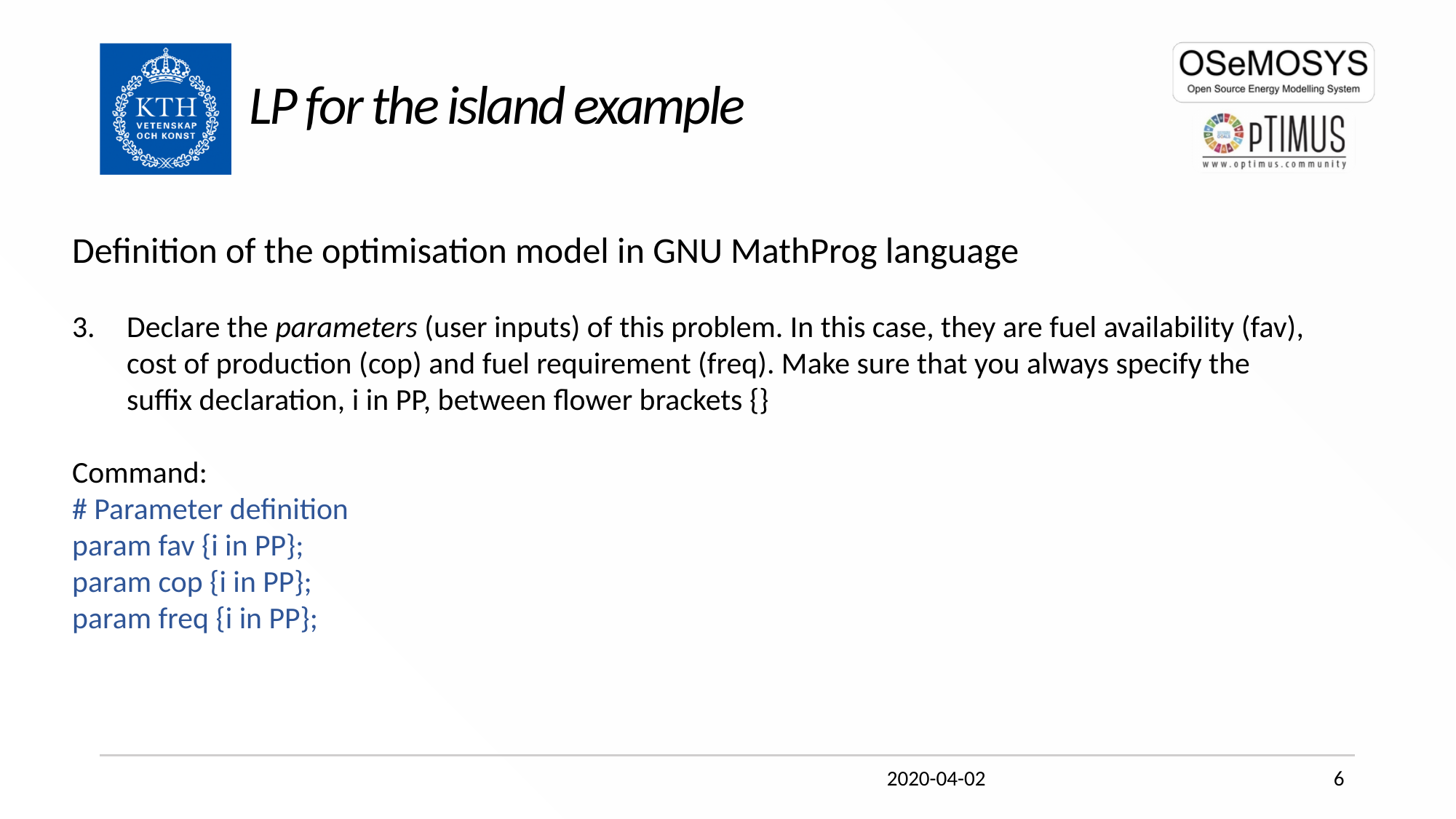

# LP for the island example
Definition of the optimisation model in GNU MathProg language

Declare the parameters (user inputs) of this problem. In this case, they are fuel availability (fav), cost of production (cop) and fuel requirement (freq). Make sure that you always specify the suffix declaration, i in PP, between flower brackets {}

Command:
# Parameter definition
param fav {i in PP};
param cop {i in PP};
param freq {i in PP};

2020-04-02
6